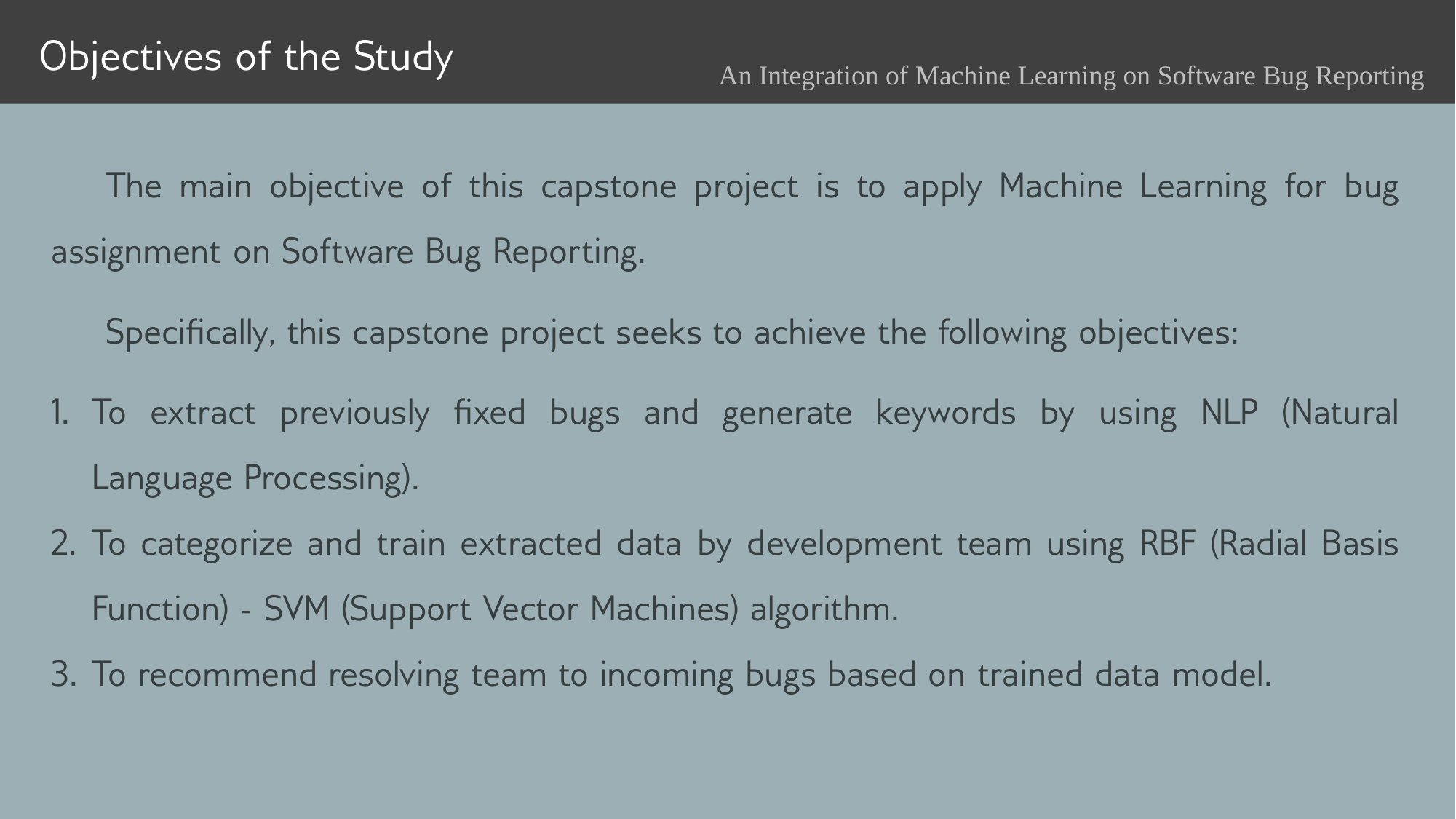

Objectives of the Study
An Integration of Machine Learning on Software Bug Reporting
The main objective of this capstone project is to apply Machine Learning for bug assignment on Software Bug Reporting.
Specifically, this capstone project seeks to achieve the following objectives:
To extract previously fixed bugs and generate keywords by using NLP (Natural Language Processing).
To categorize and train extracted data by development team using RBF (Radial Basis Function) - SVM (Support Vector Machines) algorithm.
To recommend resolving team to incoming bugs based on trained data model.